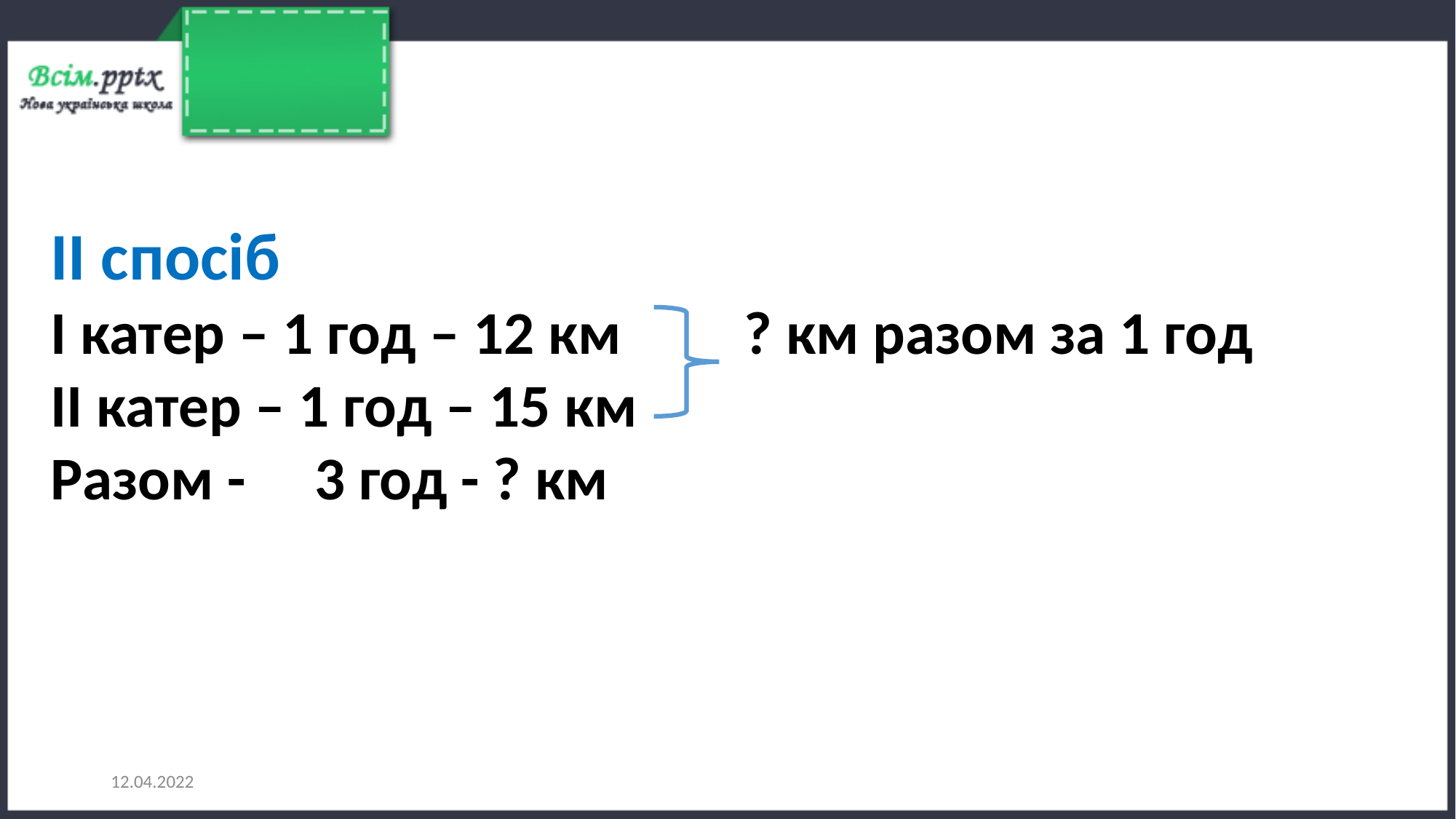

ІІ спосіб
І катер – 1 год – 12 км         ? км разом за 1 год
ІІ катер – 1 год – 15 км
Разом -     3 год - ? км

12.04.2022